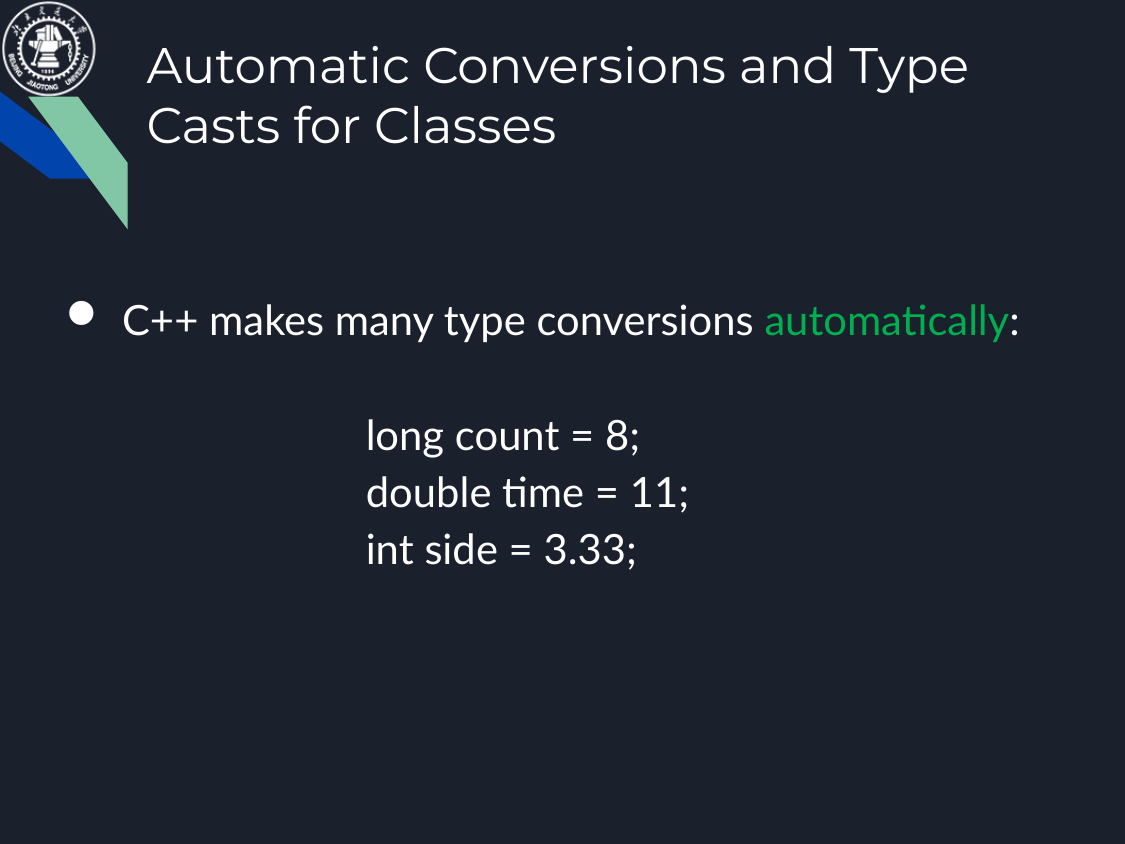

# Automatic Conversions and Type Casts for Classes
C++ makes many type conversions automatically:

		long count = 8;
		double time = 11;
		int side = 3.33;